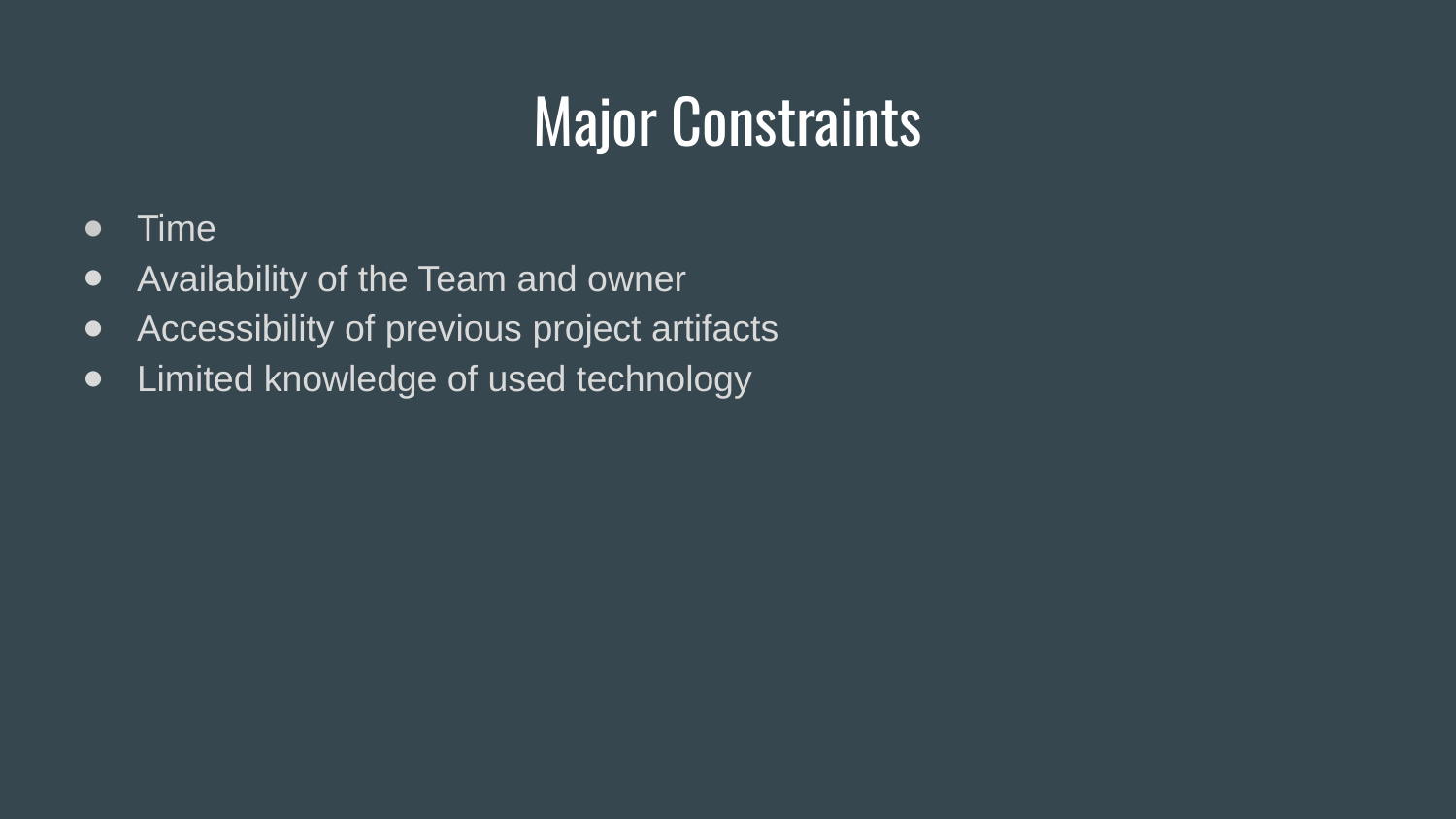

# Major Constraints
Time
Availability of the Team and owner
Accessibility of previous project artifacts
Limited knowledge of used technology